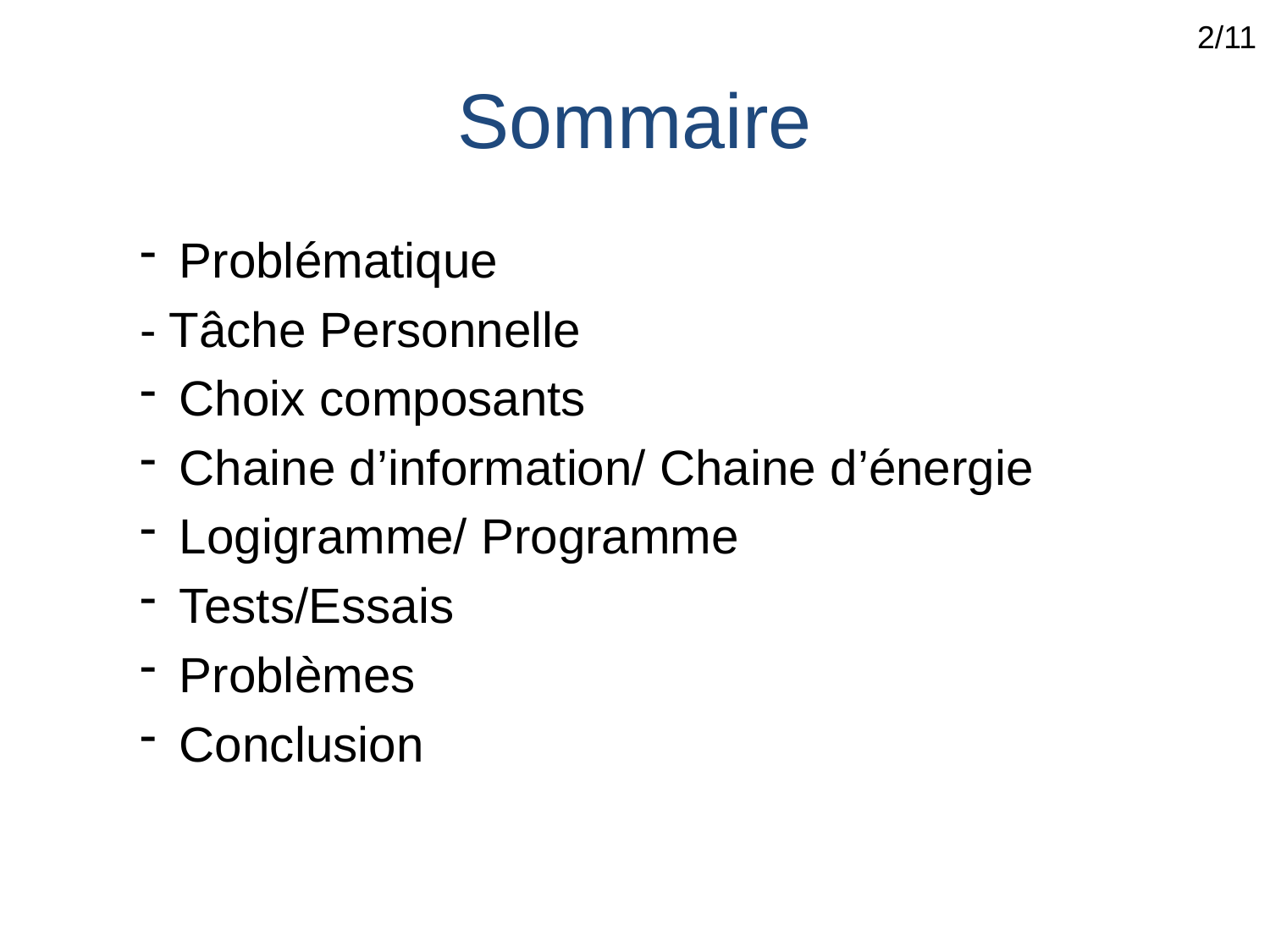

2/11
# Sommaire
Problématique
- Tâche Personnelle
Choix composants
Chaine d’information/ Chaine d’énergie
Logigramme/ Programme
Tests/Essais
Problèmes
Conclusion